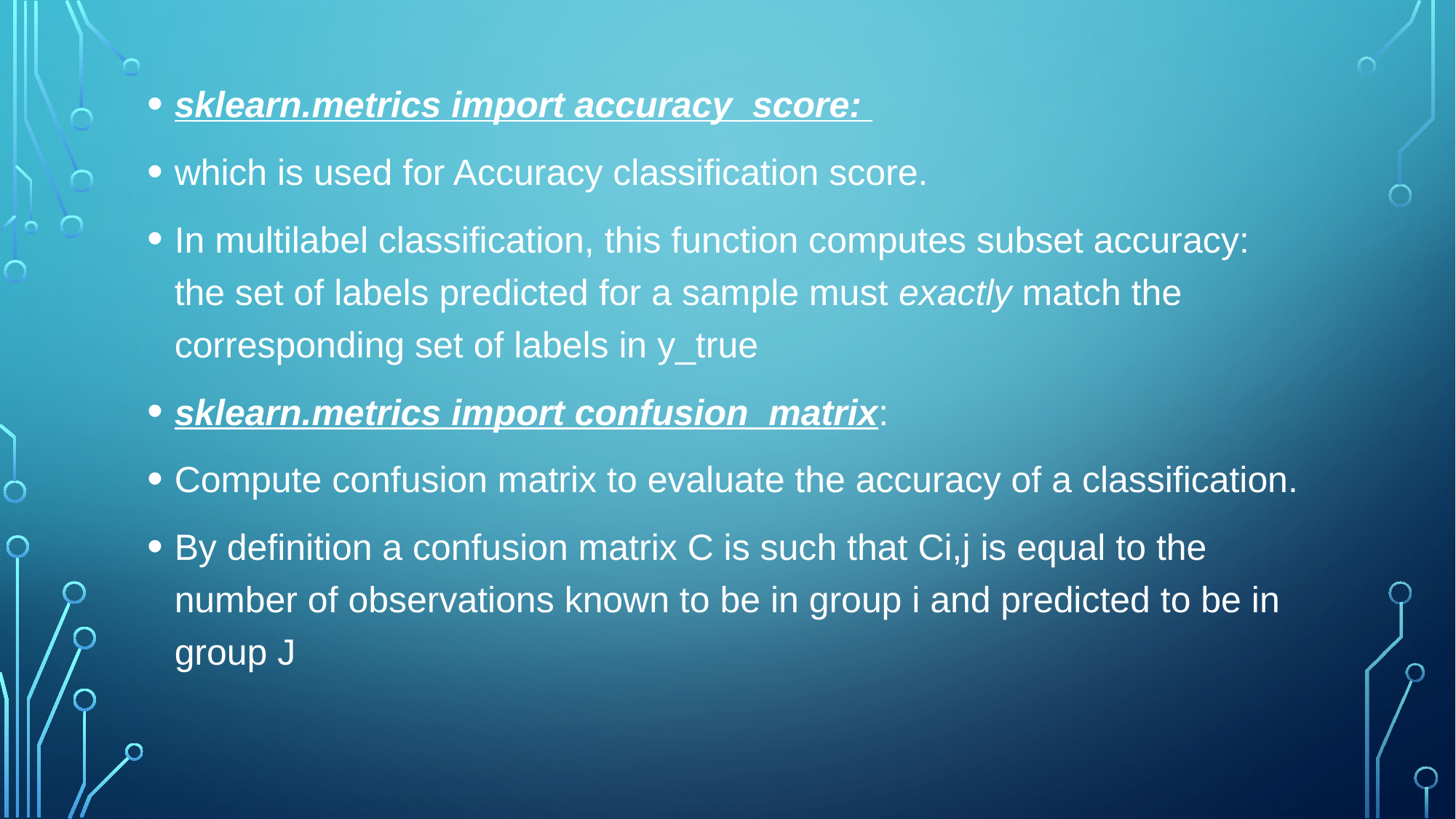

sklearn.metrics import accuracy_score:
which is used for Accuracy classification score.
In multilabel classification, this function computes subset accuracy: the set of labels predicted for a sample must exactly match the corresponding set of labels in y_true
sklearn.metrics import confusion_matrix:
Compute confusion matrix to evaluate the accuracy of a classification.
By definition a confusion matrix C is such that Ci,j is equal to the number of observations known to be in group i and predicted to be in group J

#